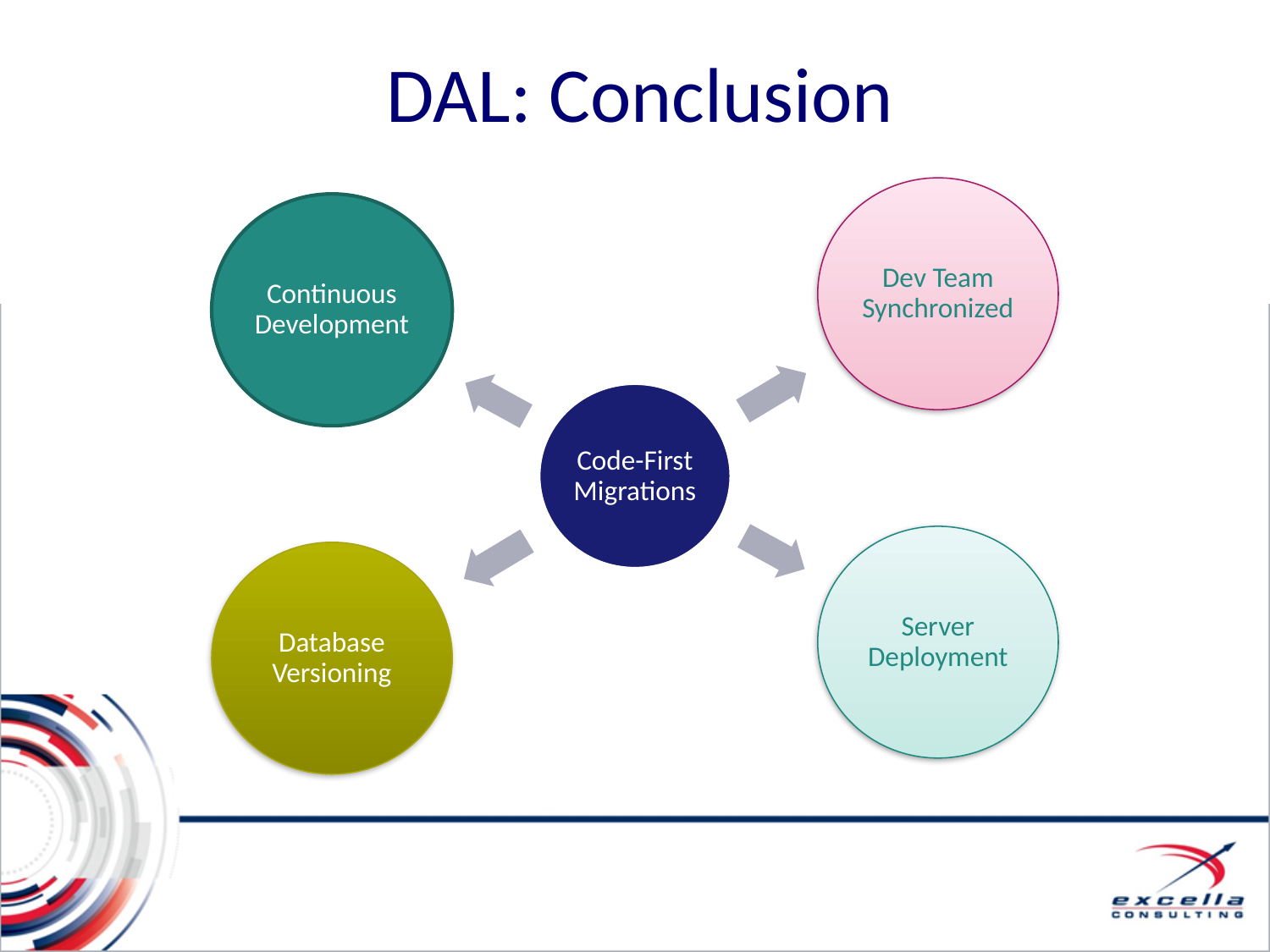

# DAL: Conclusion
Code-First Migrations

Dev Team Synchronized

Server Deployment

Database Versioning

Continuous Development